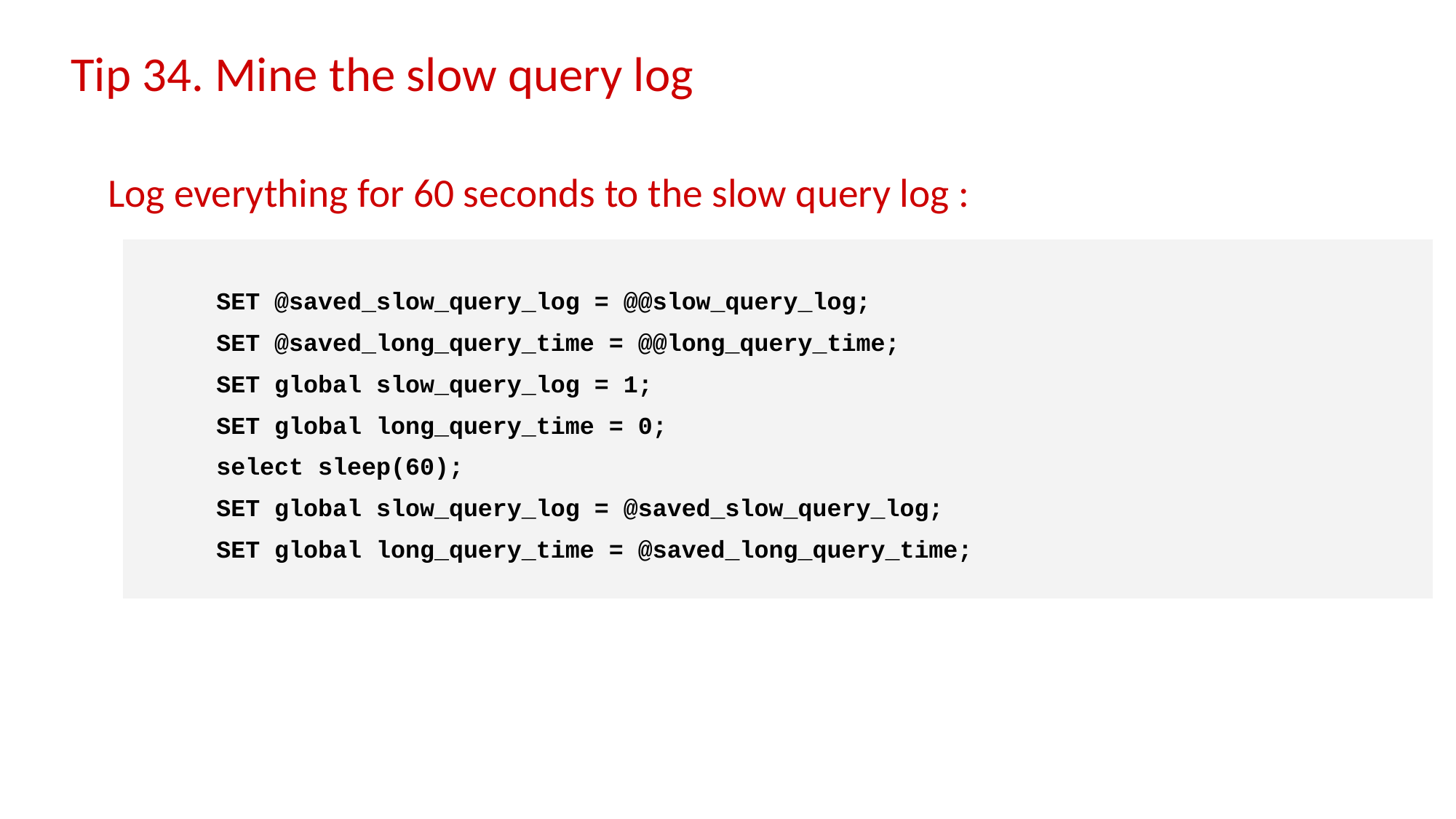

# Tip 34. Mine the slow query log
Log everything for 60 seconds to the slow query log :

	SET @saved_slow_query_log = @@slow_query_log;
	SET @saved_long_query_time = @@long_query_time;
	SET global slow_query_log = 1;
	SET global long_query_time = 0;
	select sleep(60);
	SET global slow_query_log = @saved_slow_query_log;
	SET global long_query_time = @saved_long_query_time;